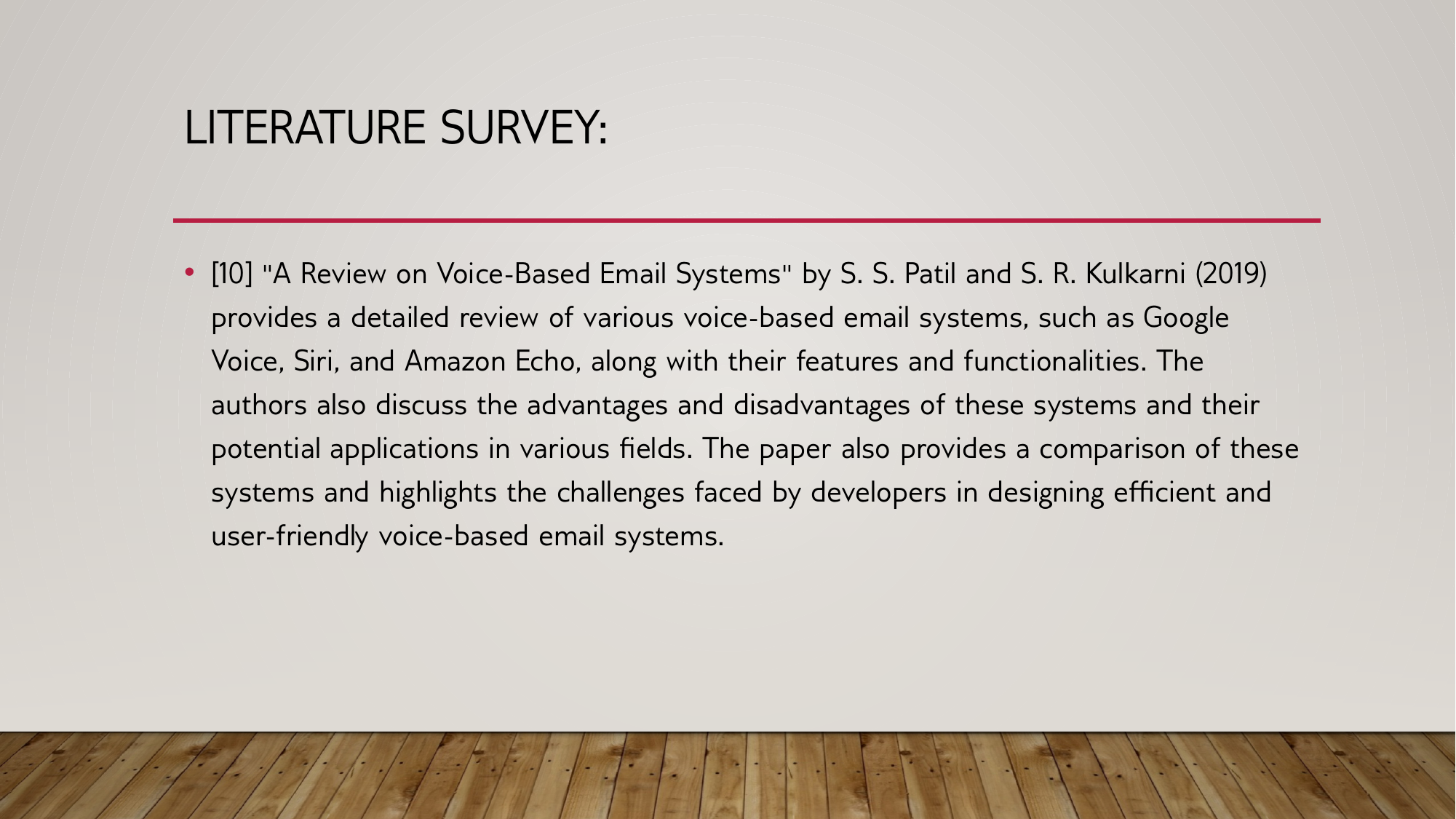

# LITERATURE SURVEY:
[10] "A Review on Voice-Based Email Systems" by S. S. Patil and S. R. Kulkarni (2019) provides a detailed review of various voice-based email systems, such as Google Voice, Siri, and Amazon Echo, along with their features and functionalities. The authors also discuss the advantages and disadvantages of these systems and their potential applications in various fields. The paper also provides a comparison of these systems and highlights the challenges faced by developers in designing efficient and user-friendly voice-based email systems.